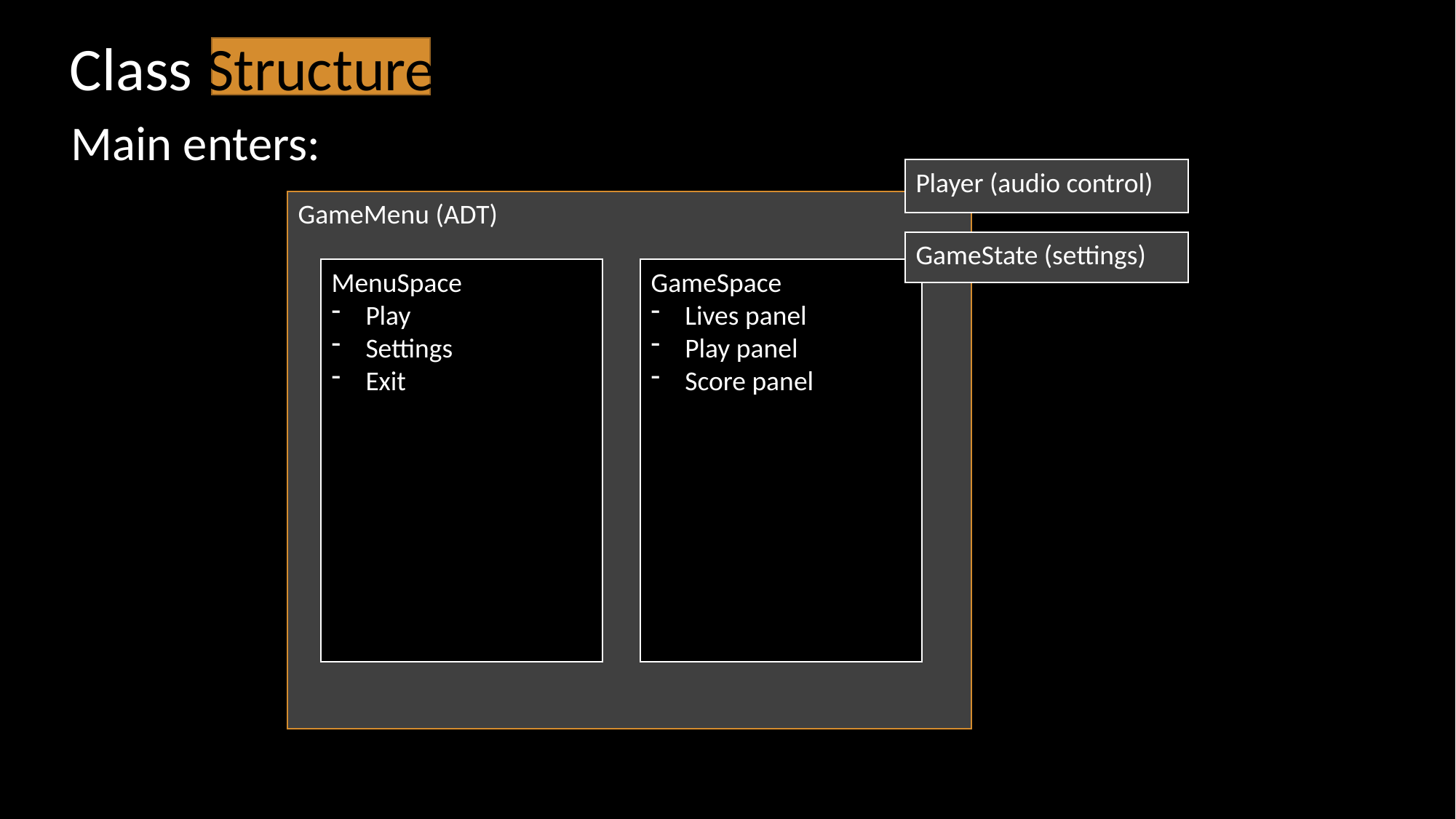

Class Structure

Main enters:
Player (audio control)
GameMenu (ADT)
GameState (settings)
MenuSpace
Play
Settings
Exit
GameSpace
Lives panel
Play panel
Score panel